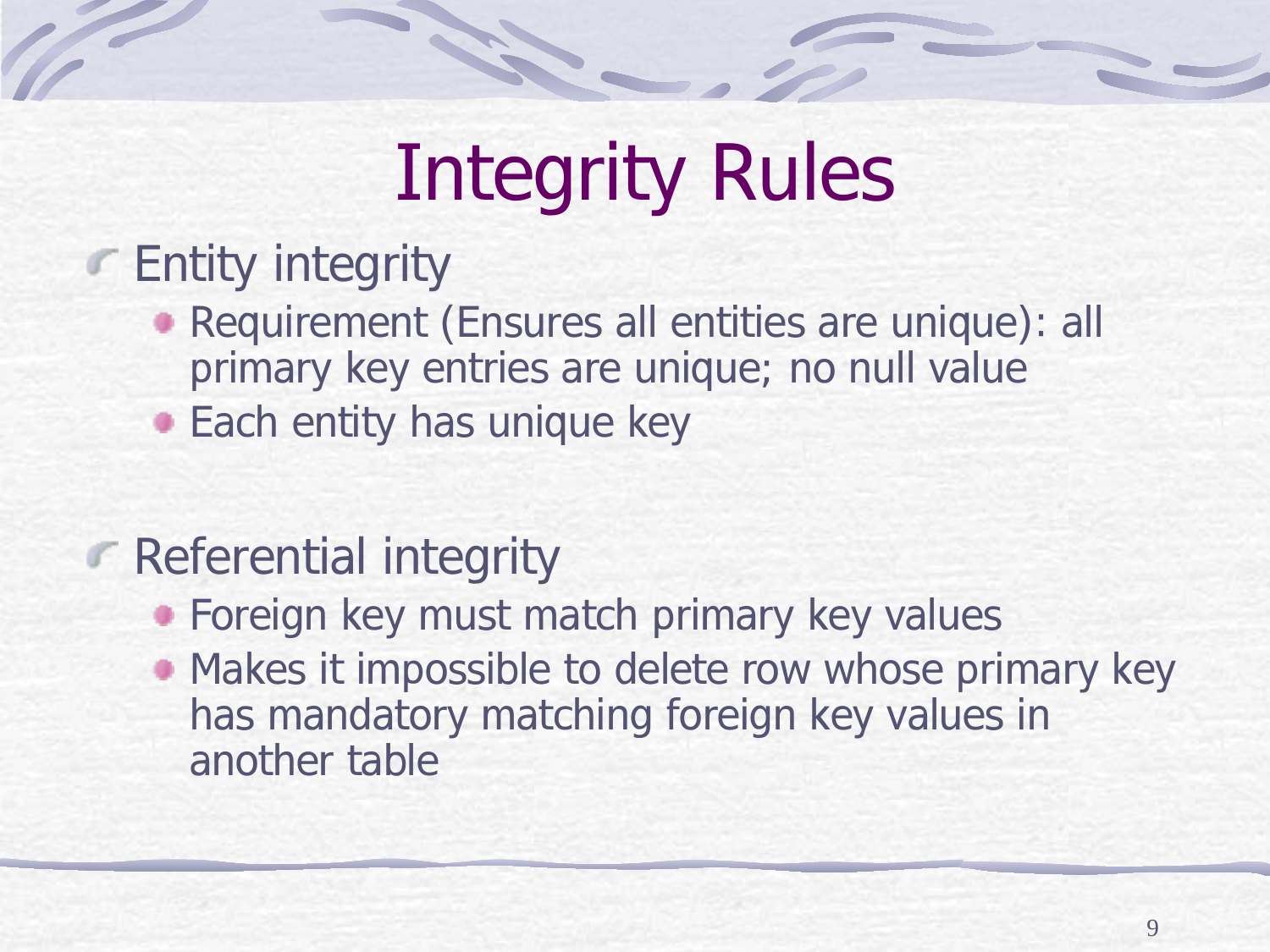

# Integrity Rules
Entity integrity
Requirement (Ensures all entities are unique): all primary key entries are unique; no null value
Each entity has unique key

Referential integrity
Foreign key must match primary key values
Makes it impossible to delete row whose primary key has mandatory matching foreign key values in another table
9